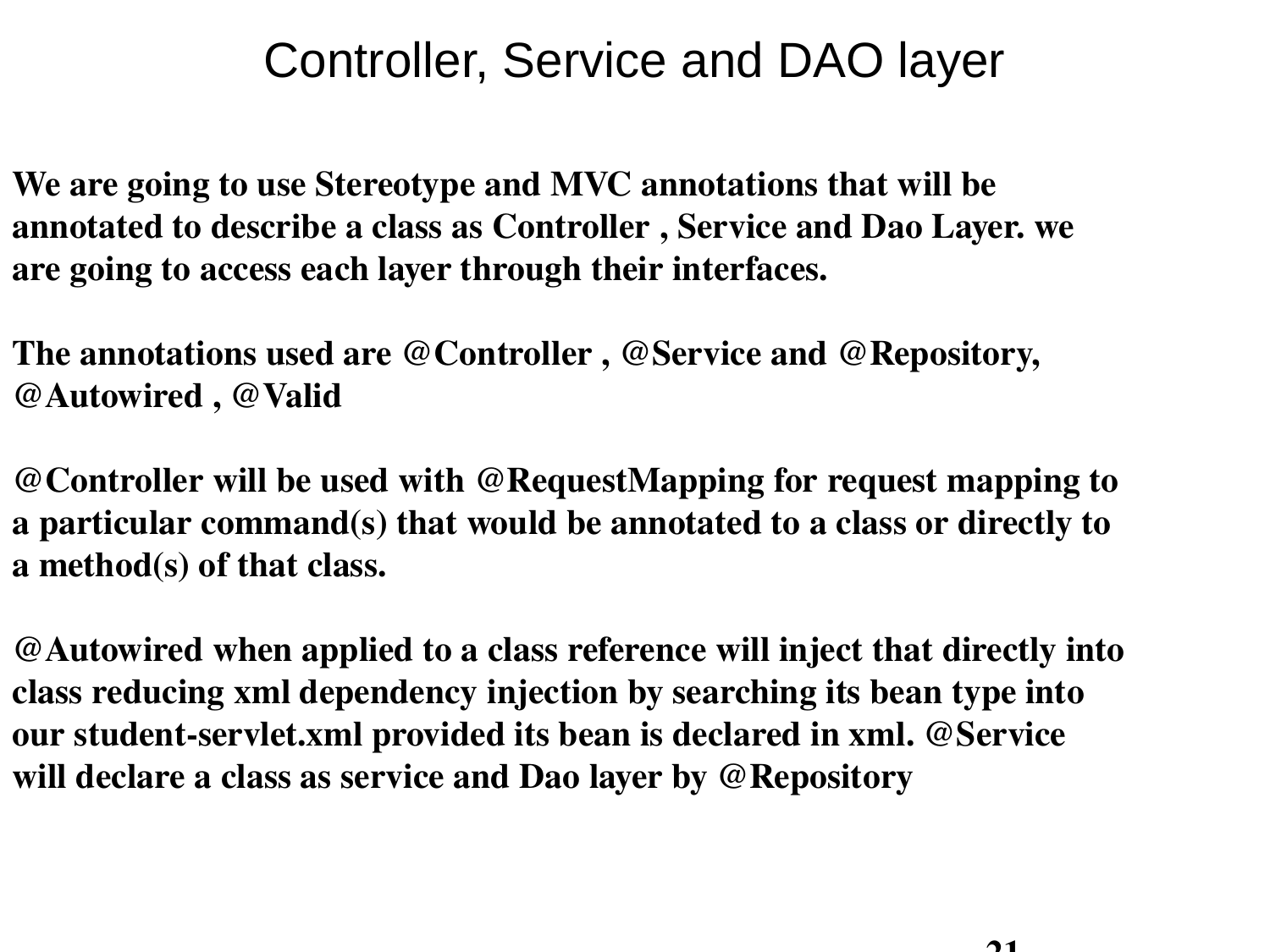

Controller, Service and DAO layer
We are going to use Stereotype and MVC annotations that will be annotated to describe a class as Controller , Service and Dao Layer. we are going to access each layer through their interfaces.

The annotations used are @Controller , @Service and @Repository, @Autowired , @Valid

@Controller will be used with @RequestMapping for request mapping to a particular command(s) that would be annotated to a class or directly to a method(s) of that class.

@Autowired when applied to a class reference will inject that directly into class reducing xml dependency injection by searching its bean type into our student-servlet.xml provided its bean is declared in xml. @Service will declare a class as service and Dao layer by @Repository
21